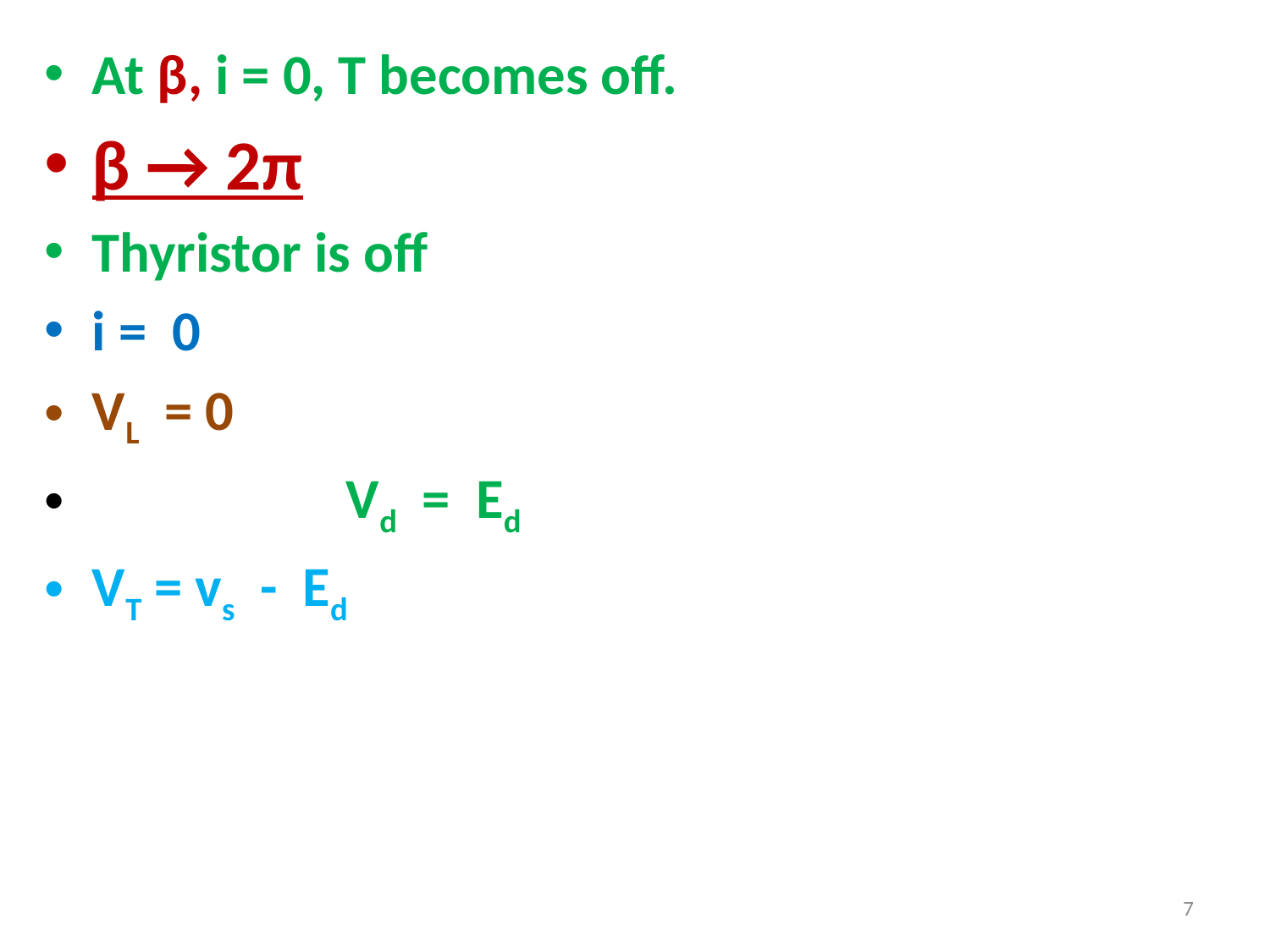

At β, i = 0, T becomes off.
β → 2π
Thyristor is off
i =  0
VL  = 0
		Vd  =  Ed
VT = vs  -  Ed

7